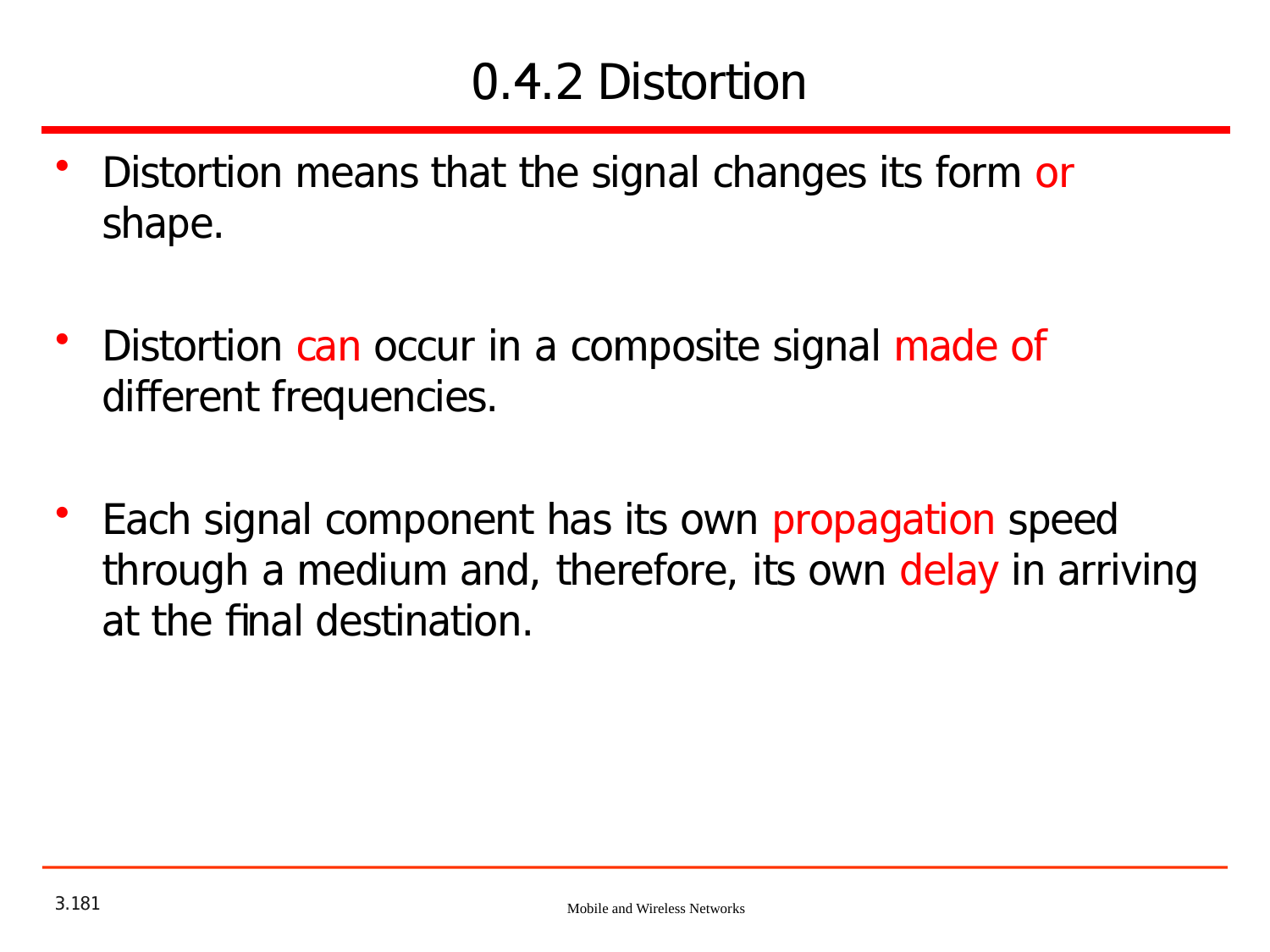

# 0.4.2 Distortion

Distortion means that the signal changes its form or shape.

Distortion can occur in a composite signal made of different frequencies.

Each signal component has its own propagation speed through a medium and, therefore, its own delay in arriving at the final destination.
3.181
Mobile and Wireless Networks